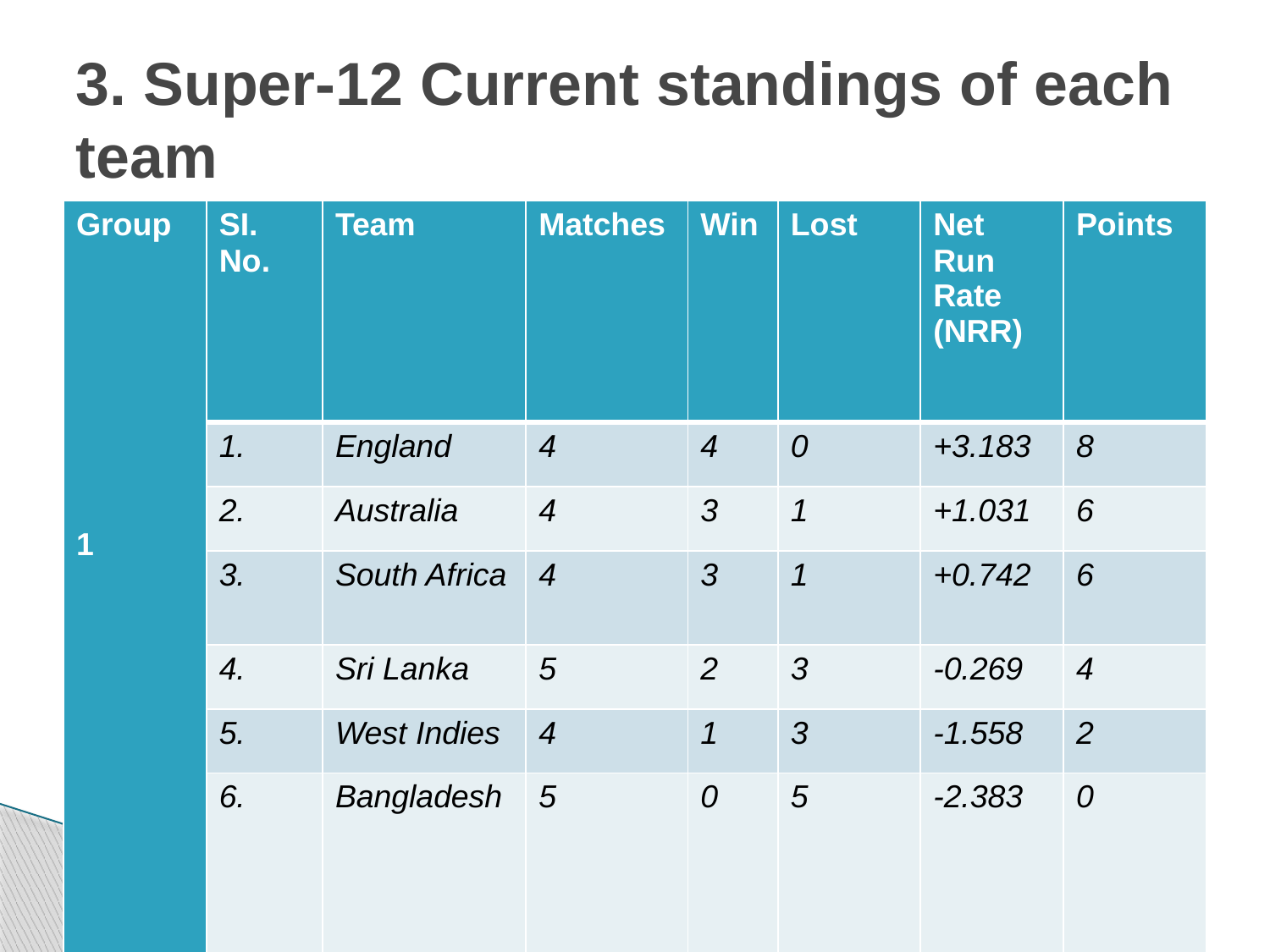

# 3. Super-12 Current standings of each team
| Group 1 | SI. No. | Team | Matches | Win | Lost | Net Run Rate (NRR) | Points |
| --- | --- | --- | --- | --- | --- | --- | --- |
|  | 1. | England | 4 | 4 | 0 | +3.183 | 8 |
|  | 2. | Australia | 4 | 3 | 1 | +1.031 | 6 |
|  | 3. | South Africa | 4 | 3 | 1 | +0.742 | 6 |
|  | 4. | Sri Lanka | 5 | 2 | 3 | -0.269 | 4 |
|  | 5. | West Indies | 4 | 1 | 3 | -1.558 | 2 |
|  | 6. | Bangladesh | 5 | 0 | 5 | -2.383 | 0 |